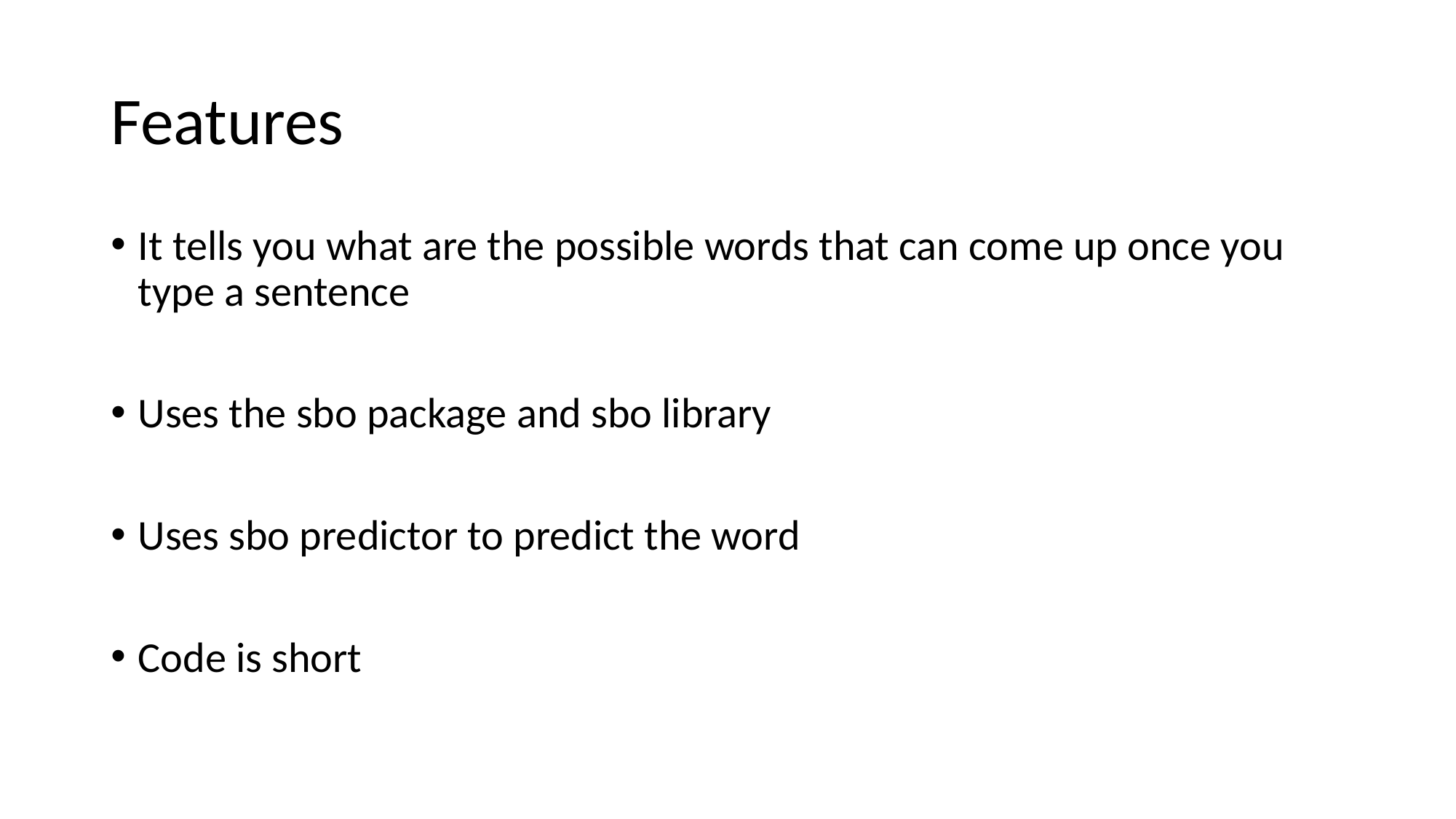

# Features
It tells you what are the possible words that can come up once you type a sentence

Uses the sbo package and sbo library

Uses sbo predictor to predict the word

Code is short